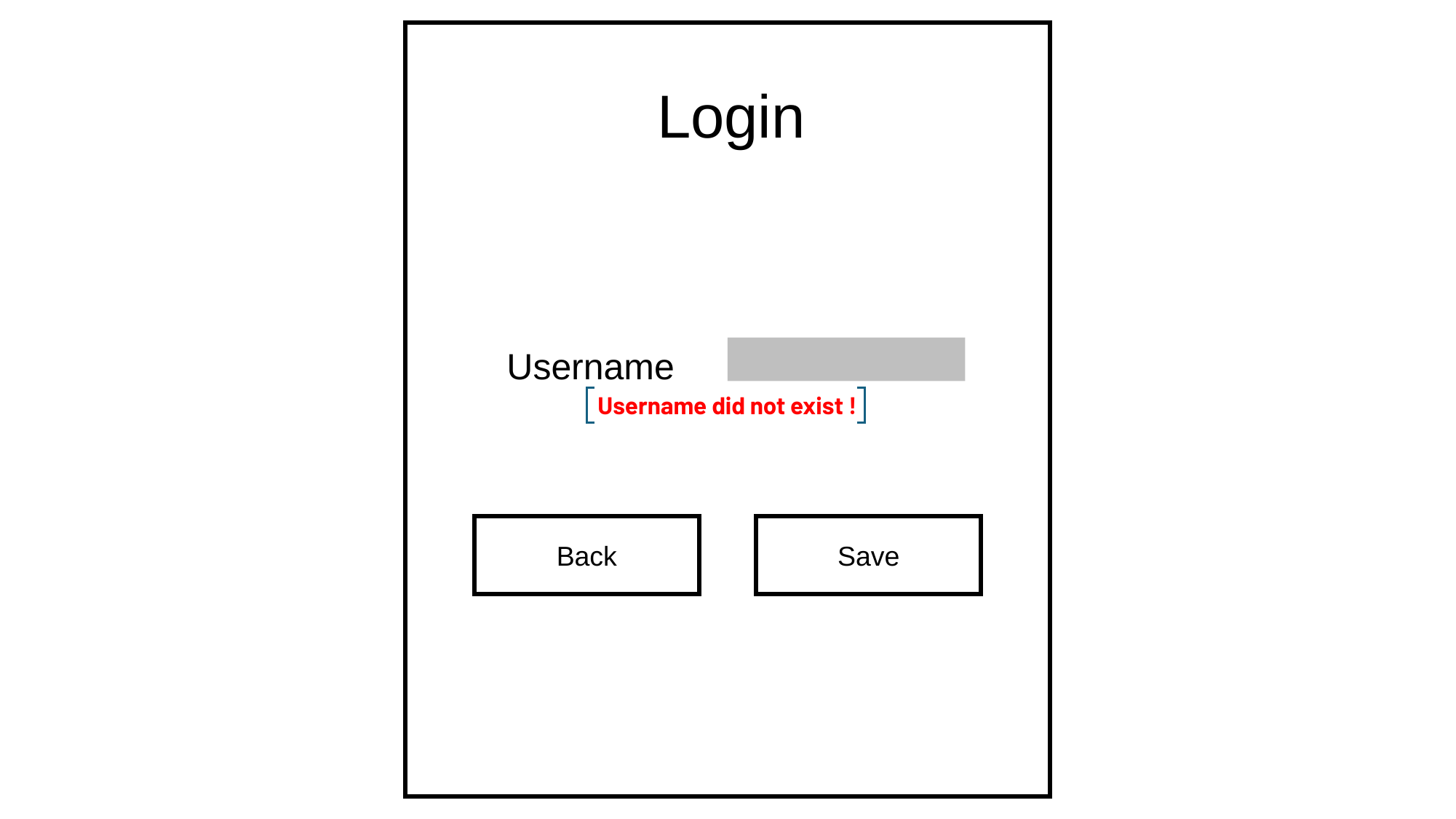

Login
Username

Username did not exist !

Back
Save